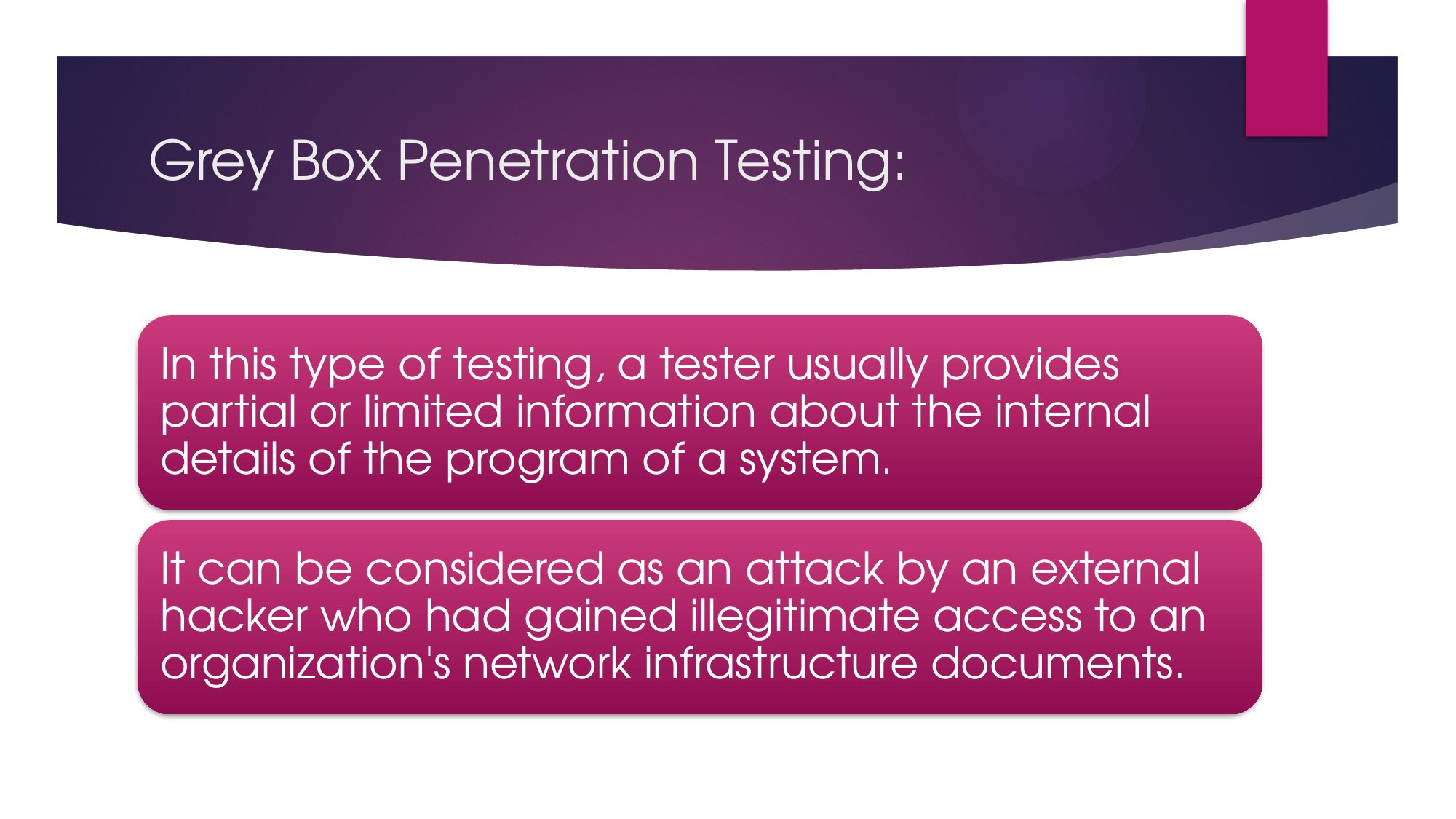

# Grey Box Penetration Testing:
In this type of testing, a tester usually provides partial or limited information about the internal details of the program of a system.
It can be considered as an attack by an external hacker who had gained illegitimate access to an organization's network infrastructure documents.